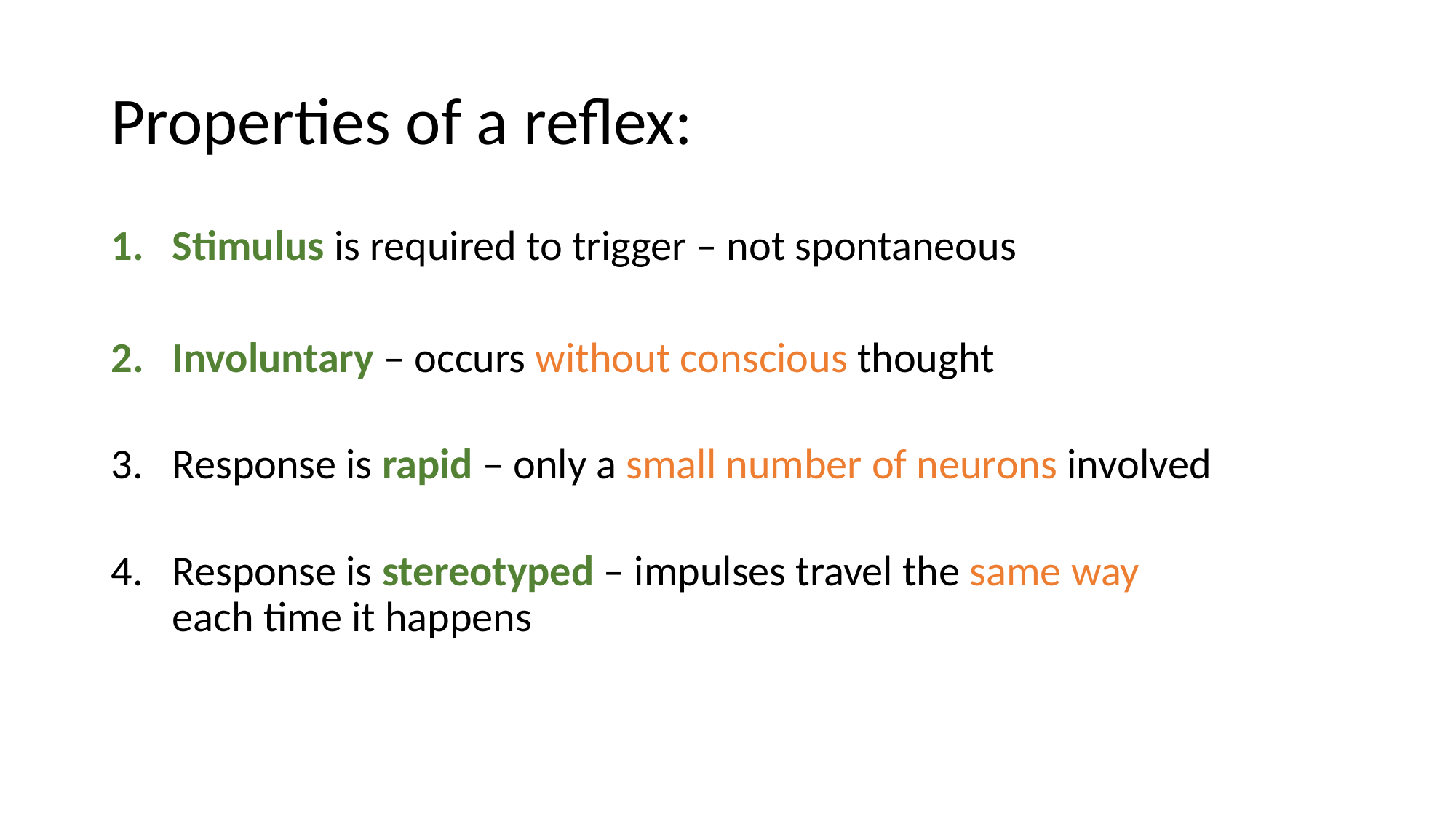

# Properties of a reflex:
Stimulus is required to trigger – not spontaneous
Involuntary – occurs without conscious thought
Response is rapid – only a small number of neurons involved
Response is stereotyped – impulses travel the same way each time it happens